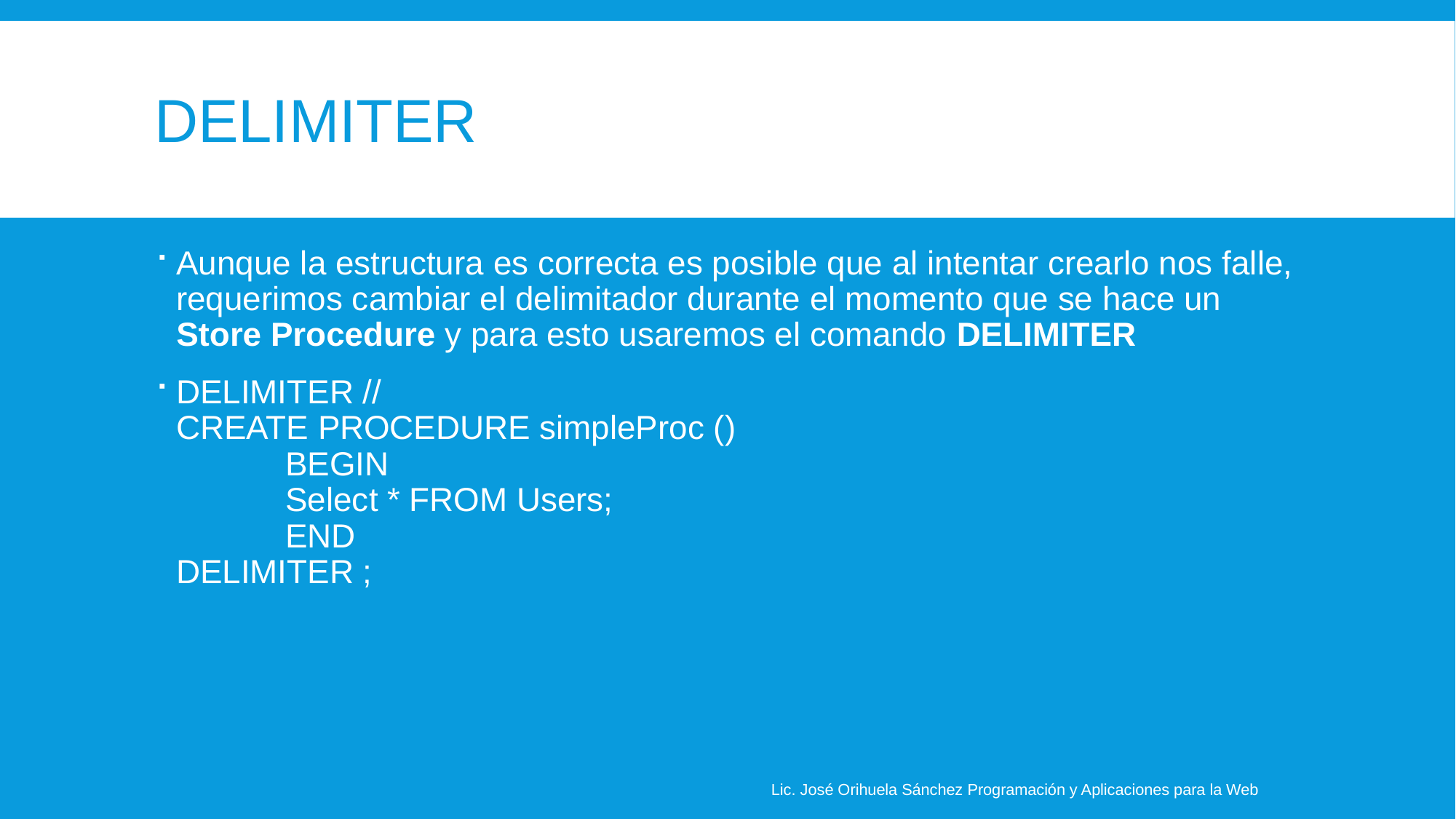

# DELIMITER
Aunque la estructura es correcta es posible que al intentar crearlo nos falle, requerimos cambiar el delimitador durante el momento que se hace un Store Procedure y para esto usaremos el comando DELIMITER
DELIMITER //
CREATE PROCEDURE simpleProc ()
	BEGIN
	Select * FROM Users;
	END
DELIMITER ;
Lic. José Orihuela Sánchez Programación y Aplicaciones para la Web